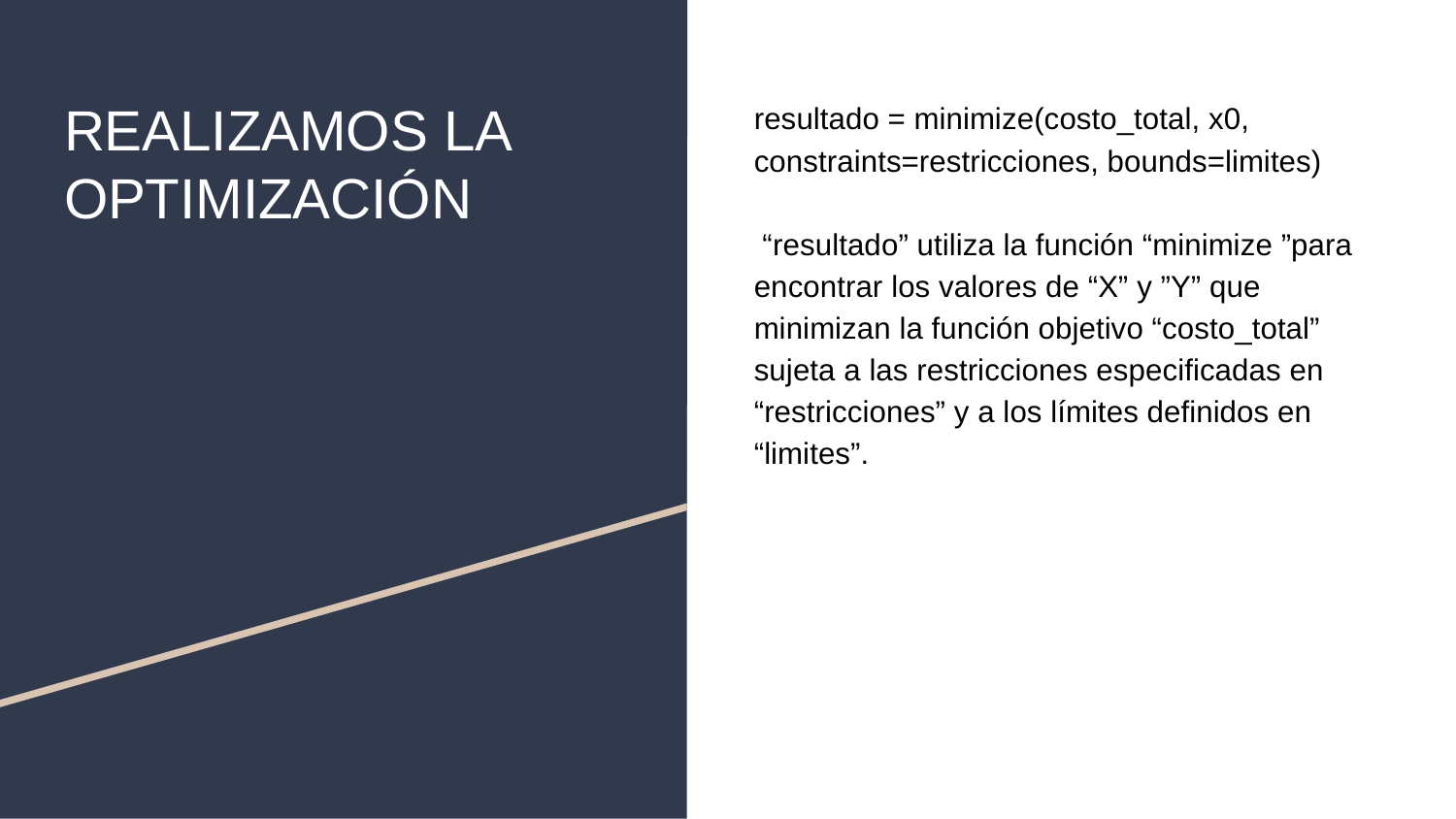

# REALIZAMOS LA OPTIMIZACIÓN
resultado = minimize(costo_total, x0, constraints=restricciones, bounds=limites)

 “resultado” utiliza la función “minimize ”para encontrar los valores de “X” y ”Y” que minimizan la función objetivo “costo_total” sujeta a las restricciones especificadas en “restricciones” y a los límites definidos en “limites”.